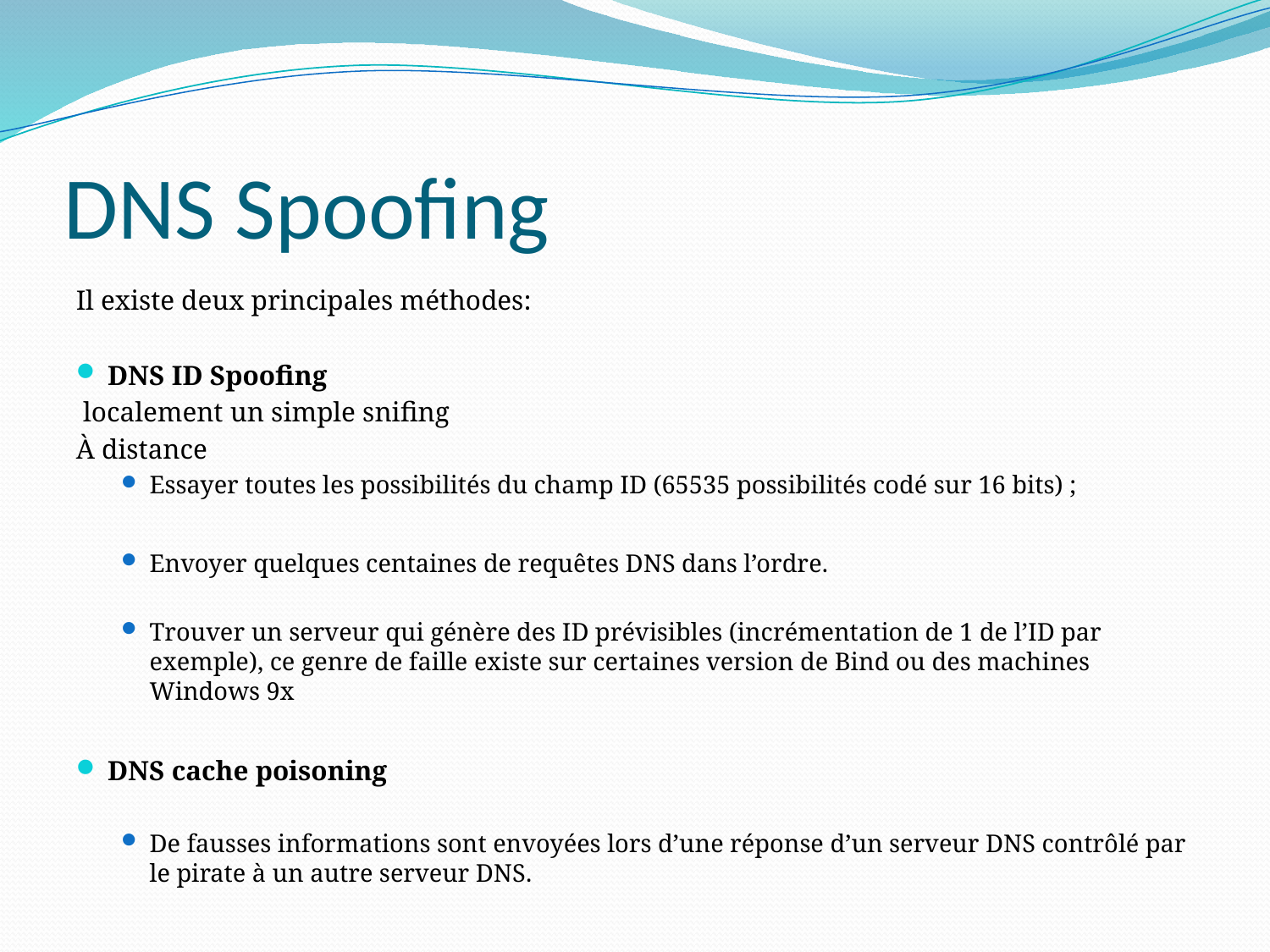

# DNS Spoofing
Il existe deux principales méthodes:

DNS ID Spoofing
 localement un simple snifing
À distance
Essayer toutes les possibilités du champ ID (65535 possibilités codé sur 16 bits) ;

Envoyer quelques centaines de requêtes DNS dans l’ordre.

Trouver un serveur qui génère des ID prévisibles (incrémentation de 1 de l’ID par exemple), ce genre de faille existe sur certaines version de Bind ou des machines Windows 9x

DNS cache poisoning

De fausses informations sont envoyées lors d’une réponse d’un serveur DNS contrôlé par le pirate à un autre serveur DNS.